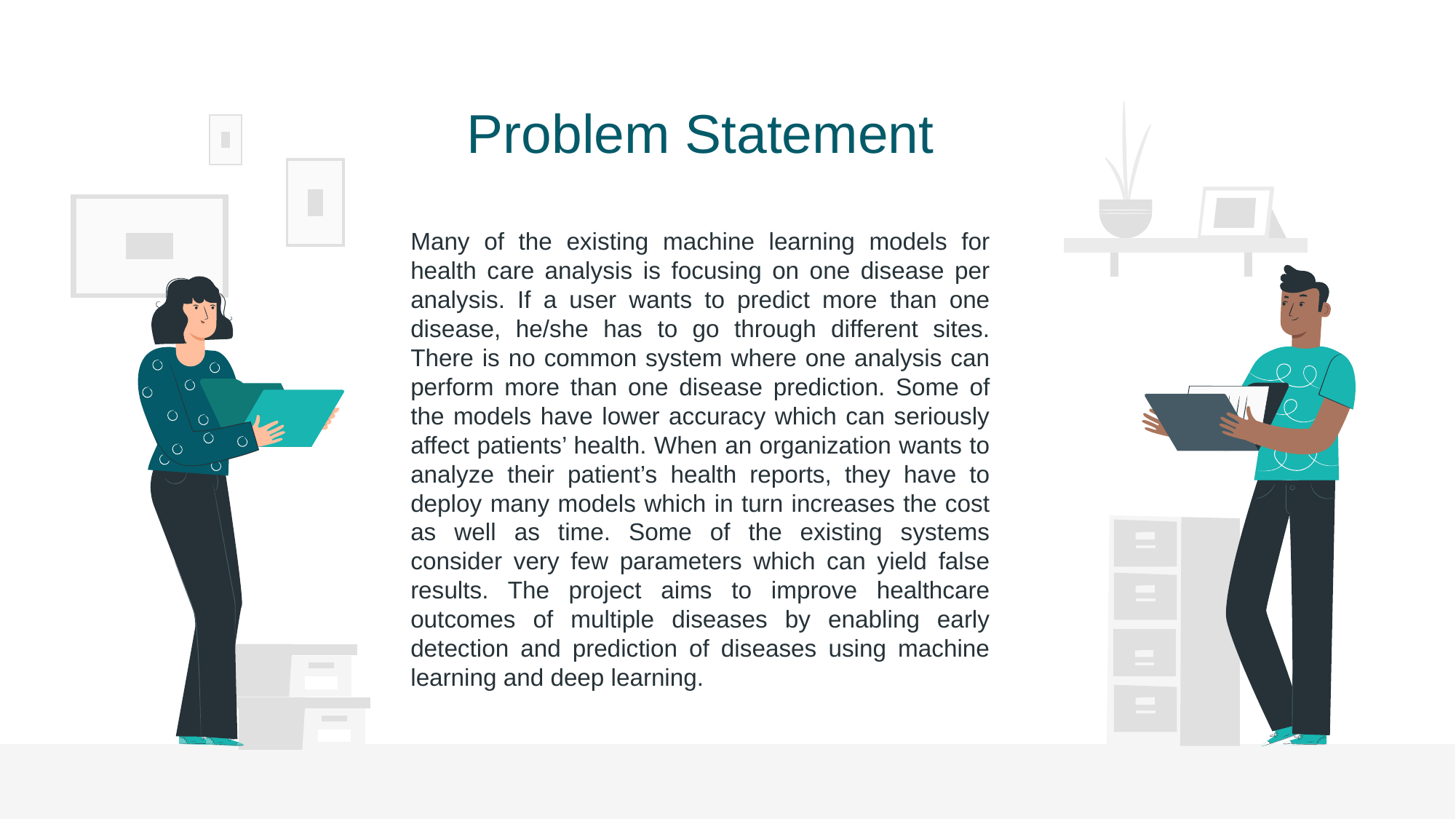

# Problem Statement
Many of the existing machine learning models for health care analysis is focusing on one disease per analysis. If a user wants to predict more than one disease, he/she has to go through different sites. There is no common system where one analysis can perform more than one disease prediction. Some of the models have lower accuracy which can seriously affect patients’ health. When an organization wants to analyze their patient’s health reports, they have to deploy many models which in turn increases the cost as well as time. Some of the existing systems consider very few parameters which can yield false results. The project aims to improve healthcare outcomes of multiple diseases by enabling early detection and prediction of diseases using machine learning and deep learning.